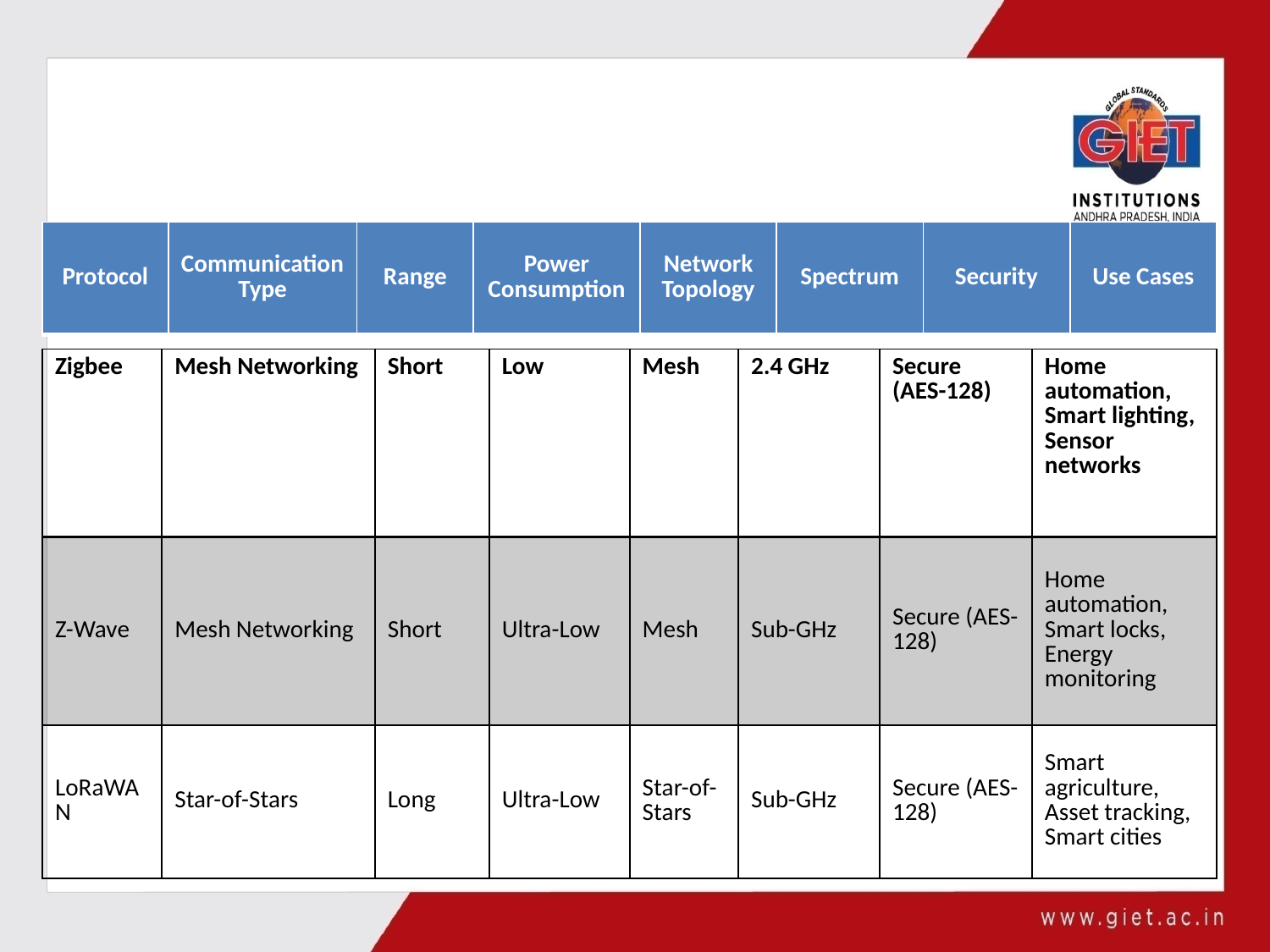

| Protocol | Communication Type | Range | Power Consumption | Network Topology | Spectrum | Security | Use Cases |
| --- | --- | --- | --- | --- | --- | --- | --- |
| Zigbee | Mesh Networking | Short | Low | Mesh | 2.4 GHz | Secure (AES-128) | Home automation, Smart lighting, Sensor networks |
| --- | --- | --- | --- | --- | --- | --- | --- |
| Z-Wave | Mesh Networking | Short | Ultra-Low | Mesh | Sub-GHz | Secure (AES-128) | Home automation, Smart locks, Energy monitoring |
| LoRaWAN | Star-of-Stars | Long | Ultra-Low | Star-of-Stars | Sub-GHz | Secure (AES-128) | Smart agriculture, Asset tracking, Smart cities |